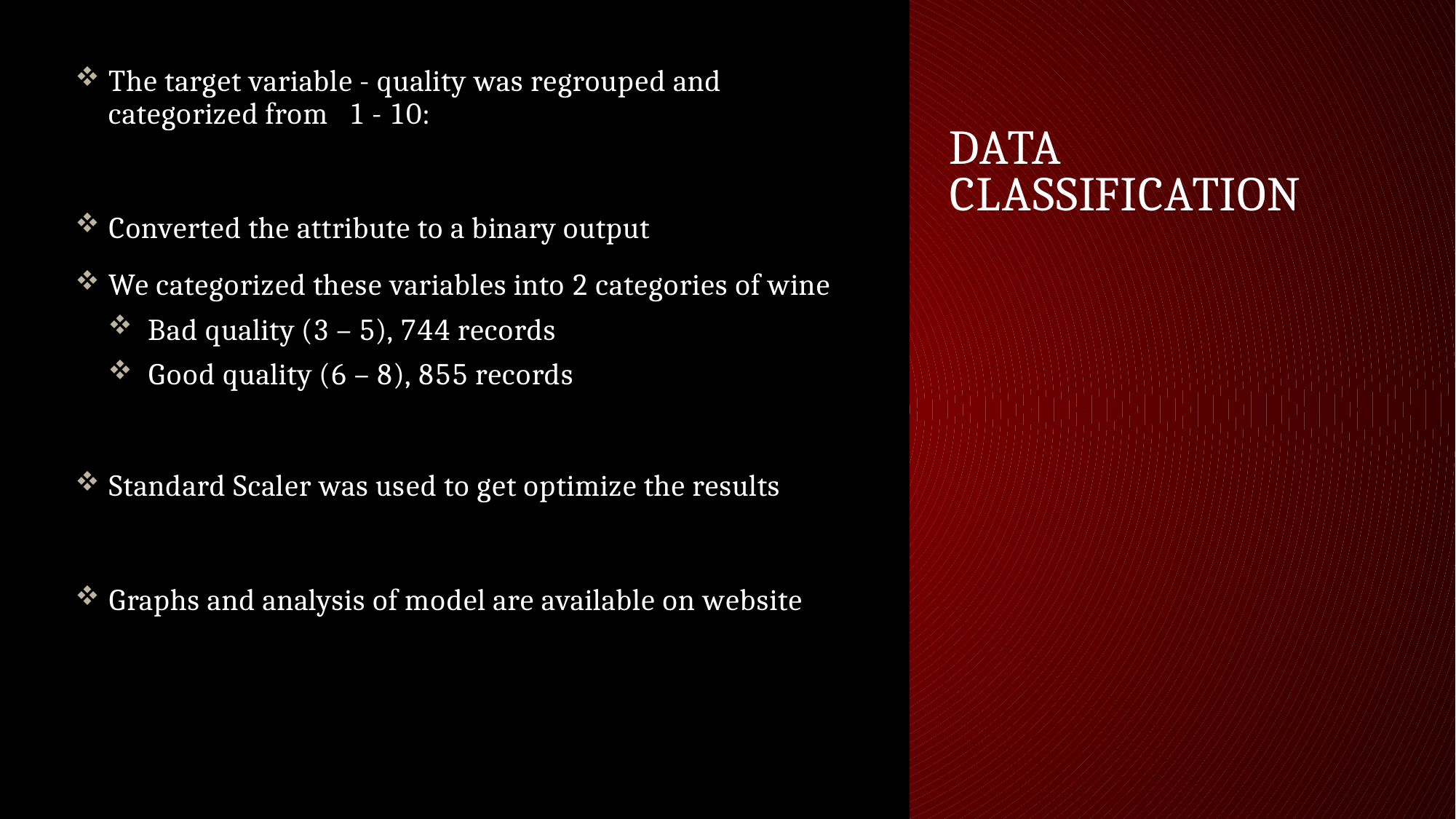

# Data classification
The target variable - quality was regrouped and categorized from   1 - 10:

Converted the attribute to a binary output
We categorized these variables into 2 categories of wine
 Bad quality (3 – 5), 744 records
 Good quality (6 – 8), 855 records

Standard Scaler was used to get optimize the results

Graphs and analysis of model are available on website